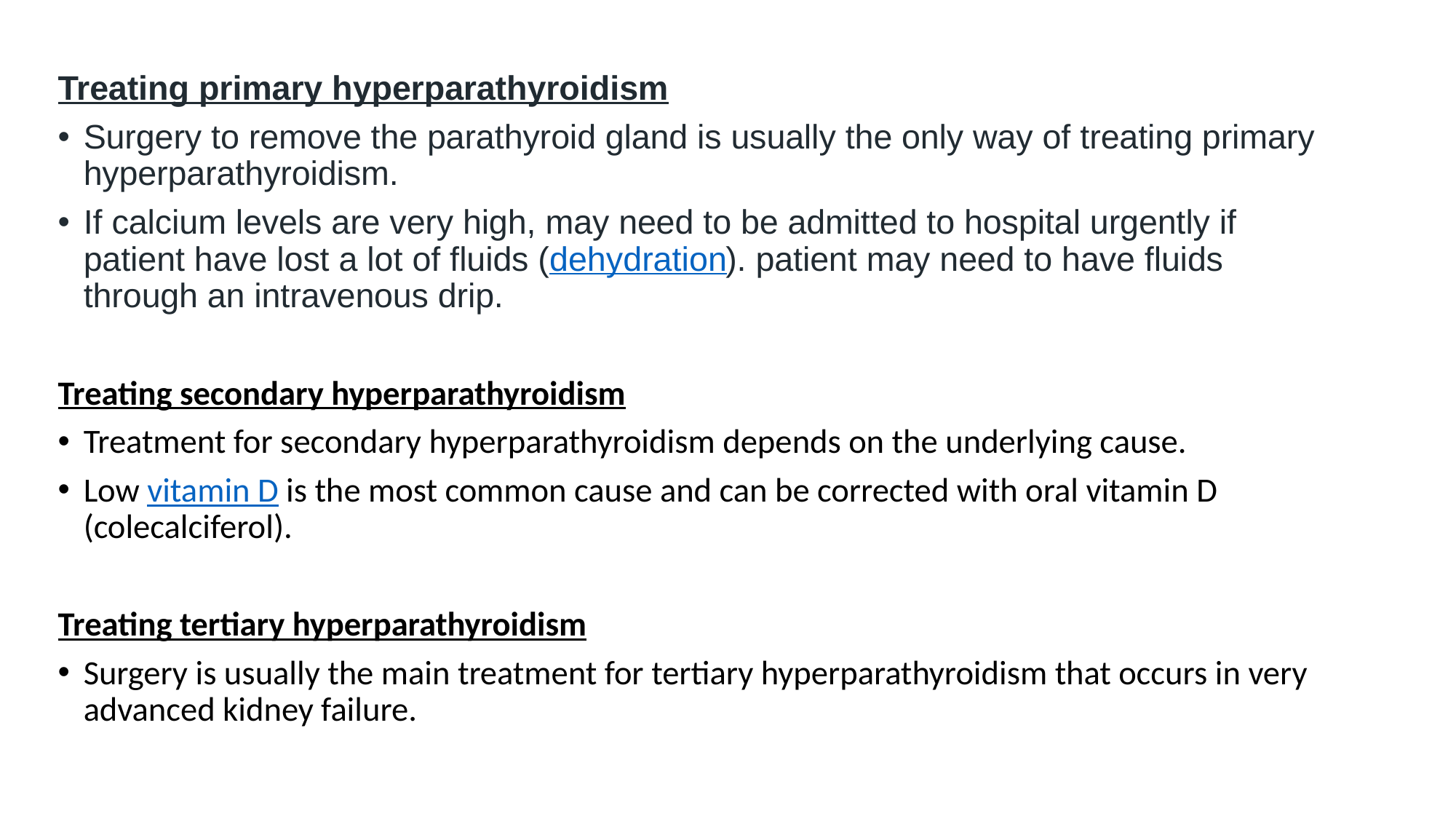

Treating primary hyperparathyroidism
Surgery to remove the parathyroid gland is usually the only way of treating primary hyperparathyroidism.
If calcium levels are very high, may need to be admitted to hospital urgently if patient have lost a lot of fluids (dehydration). patient may need to have fluids through an intravenous drip.

Treating secondary hyperparathyroidism
Treatment for secondary hyperparathyroidism depends on the underlying cause.
Low vitamin D is the most common cause and can be corrected with oral vitamin D (colecalciferol).

Treating tertiary hyperparathyroidism
Surgery is usually the main treatment for tertiary hyperparathyroidism that occurs in very advanced kidney failure.